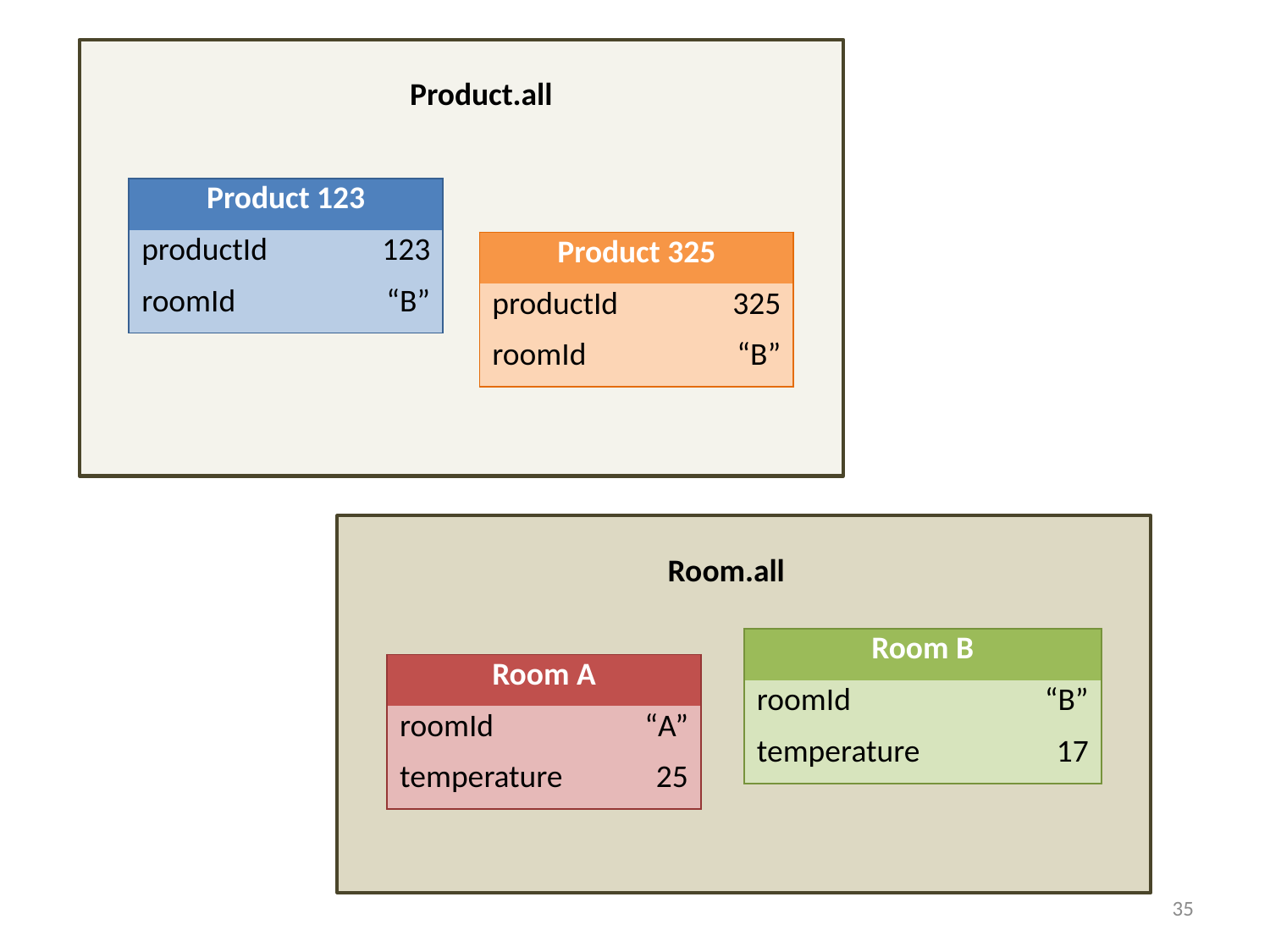

Product.all
| Product 123 |  |
| --- | --- |
| productId | 123 |
| roomId | “B” |
| Product 325 |  |
| --- | --- |
| productId | 325 |
| roomId | “B” |

Room.all
| Room B |  |
| --- | --- |
| roomId | “B” |
| temperature | 17 |
| Room A |  |
| --- | --- |
| roomId | “A” |
| temperature | 25 |
35